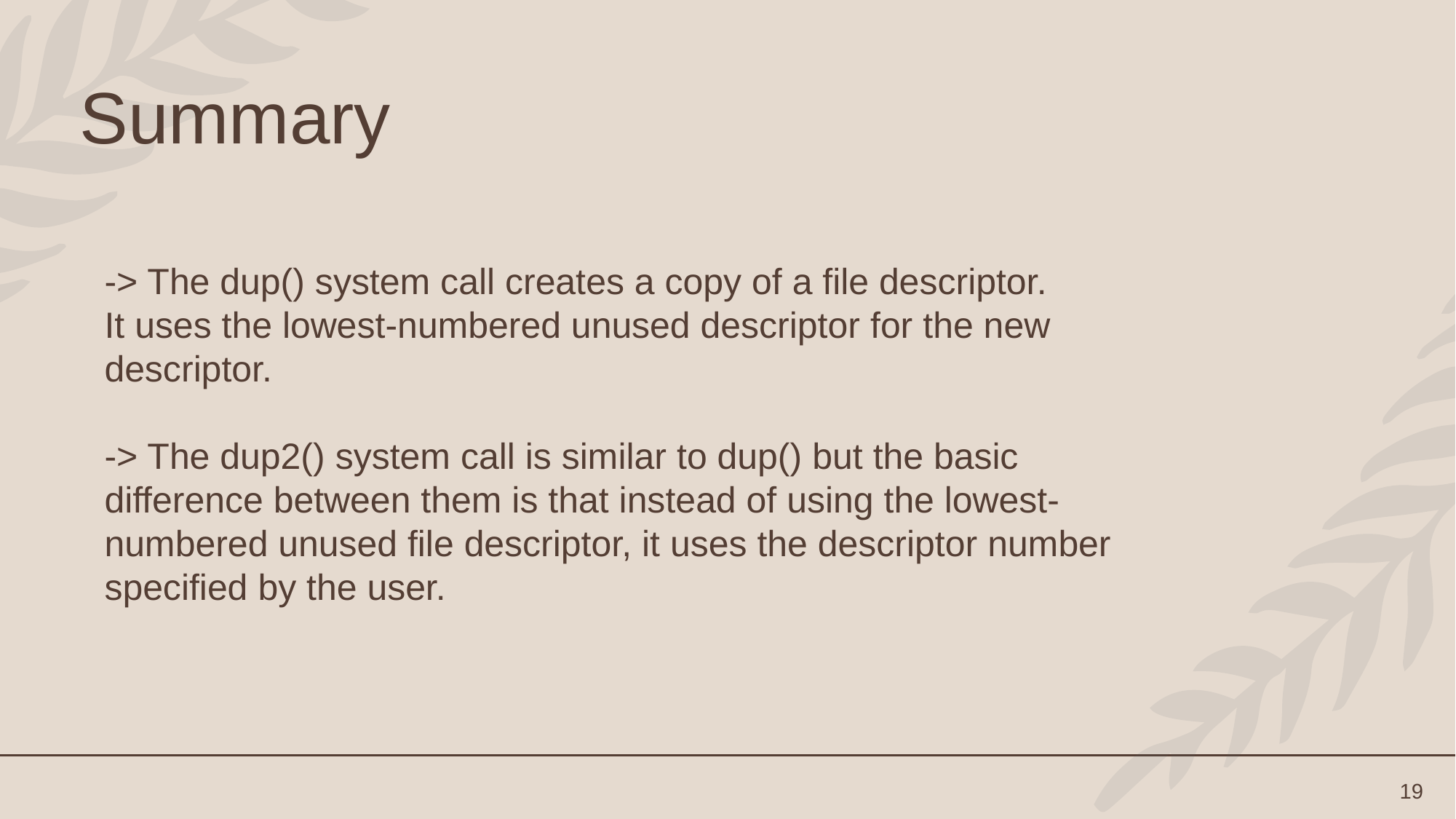

# Summary

-> The dup() system call creates a copy of a file descriptor.
It uses the lowest-numbered unused descriptor for the new descriptor.

-> The dup2() system call is similar to dup() but the basic difference between them is that instead of using the lowest-numbered unused file descriptor, it uses the descriptor number specified by the user.
19